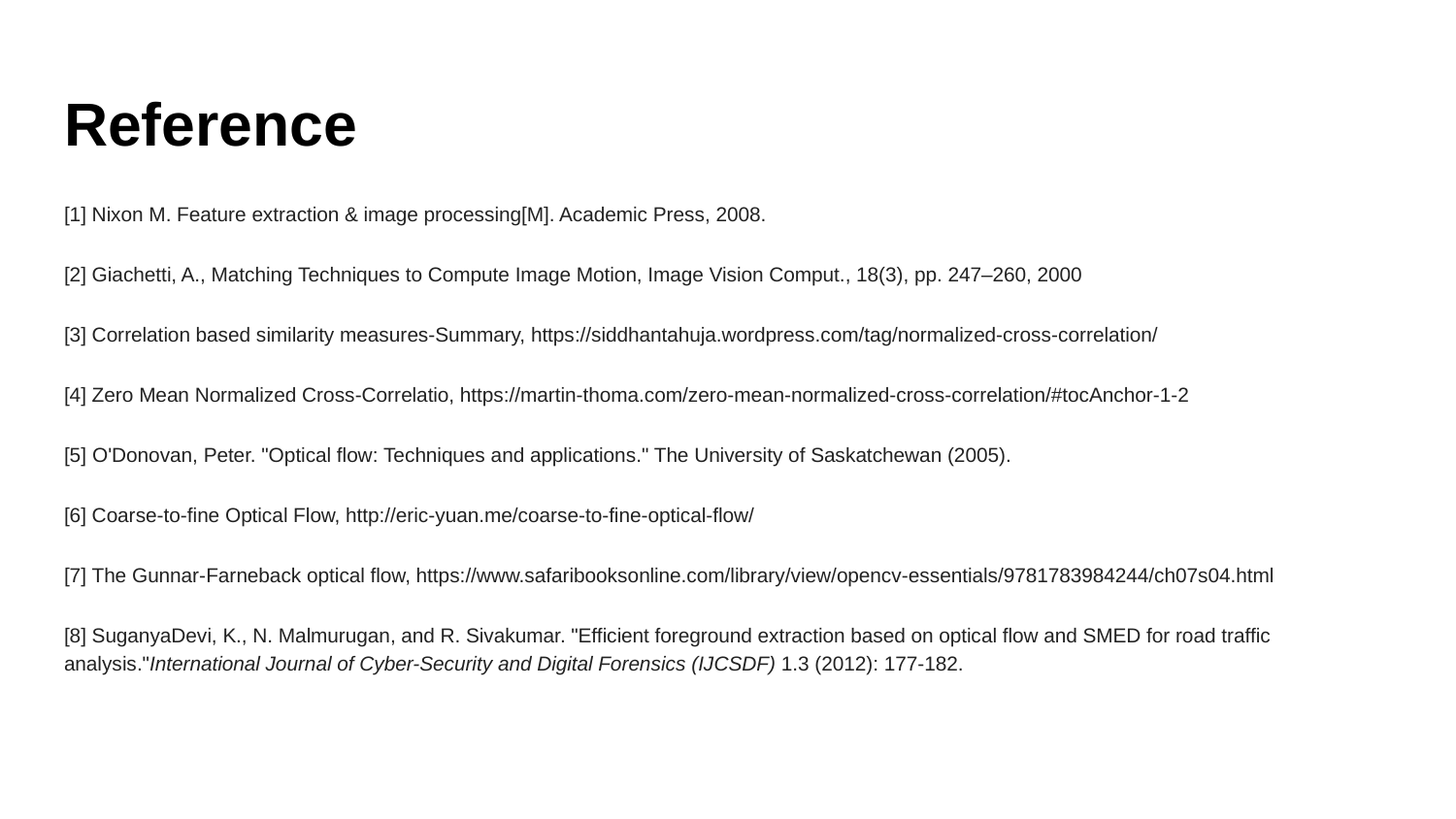

# Reference
[1] Nixon M. Feature extraction & image processing[M]. Academic Press, 2008.
[2] Giachetti, A., Matching Techniques to Compute Image Motion, Image Vision Comput., 18(3), pp. 247–260, 2000
[3] Correlation based similarity measures-Summary, https://siddhantahuja.wordpress.com/tag/normalized-cross-correlation/
[4] Zero Mean Normalized Cross-Correlatio, https://martin-thoma.com/zero-mean-normalized-cross-correlation/#tocAnchor-1-2
[5] O'Donovan, Peter. "Optical flow: Techniques and applications." The University of Saskatchewan (2005).
[6] Coarse-to-fine Optical Flow, http://eric-yuan.me/coarse-to-fine-optical-flow/
[7] The Gunnar-Farneback optical flow, https://www.safaribooksonline.com/library/view/opencv-essentials/9781783984244/ch07s04.html
[8] SuganyaDevi, K., N. Malmurugan, and R. Sivakumar. "Efficient foreground extraction based on optical flow and SMED for road traffic analysis."International Journal of Cyber-Security and Digital Forensics (IJCSDF) 1.3 (2012): 177-182.